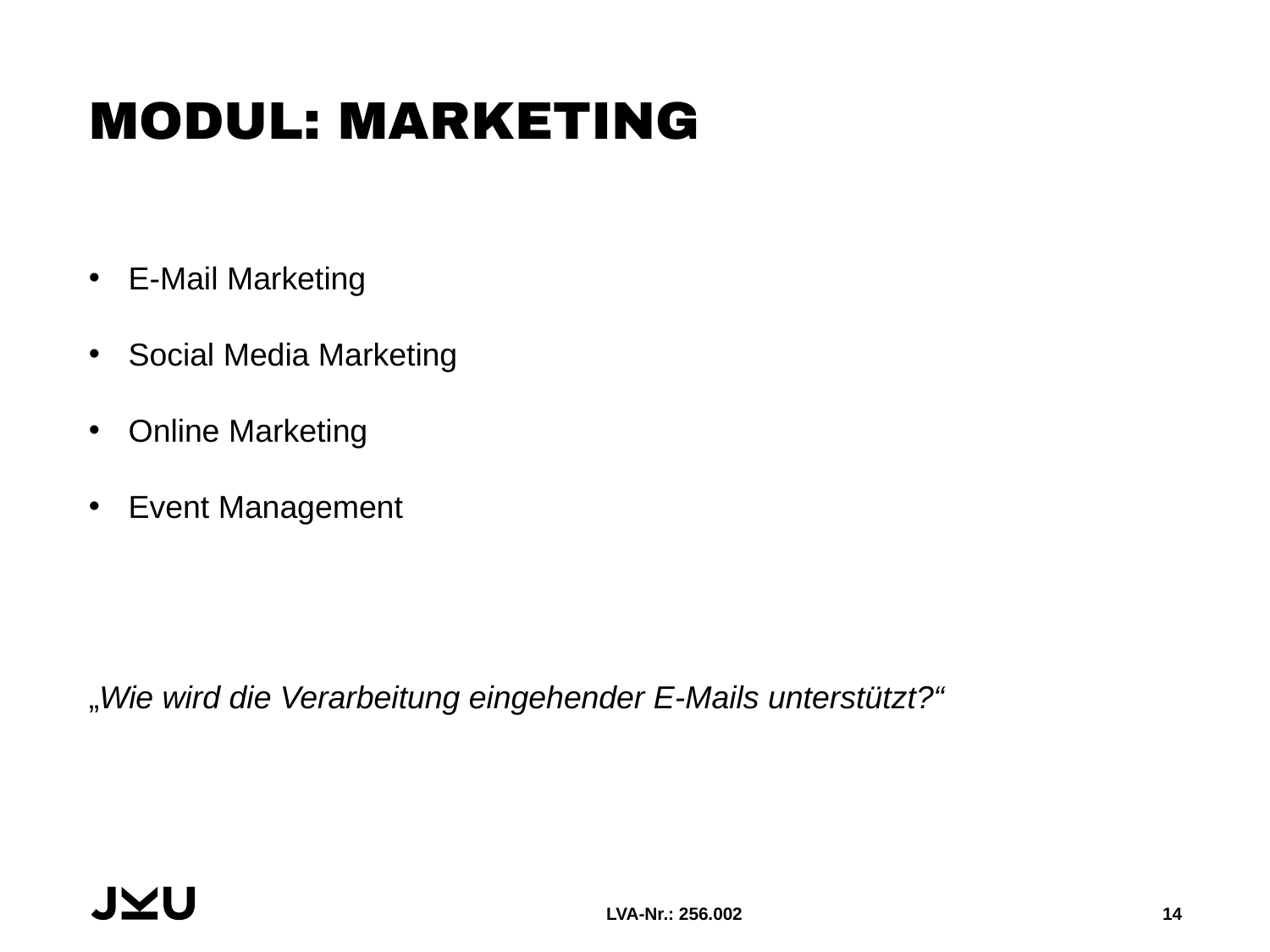

# Modul: MARKETING

E-Mail Marketing

Social Media Marketing

Online Marketing

Event Management

„Wie wird die Verarbeitung eingehender E-Mails unterstützt?“

LVA-Nr.: 256.002
14